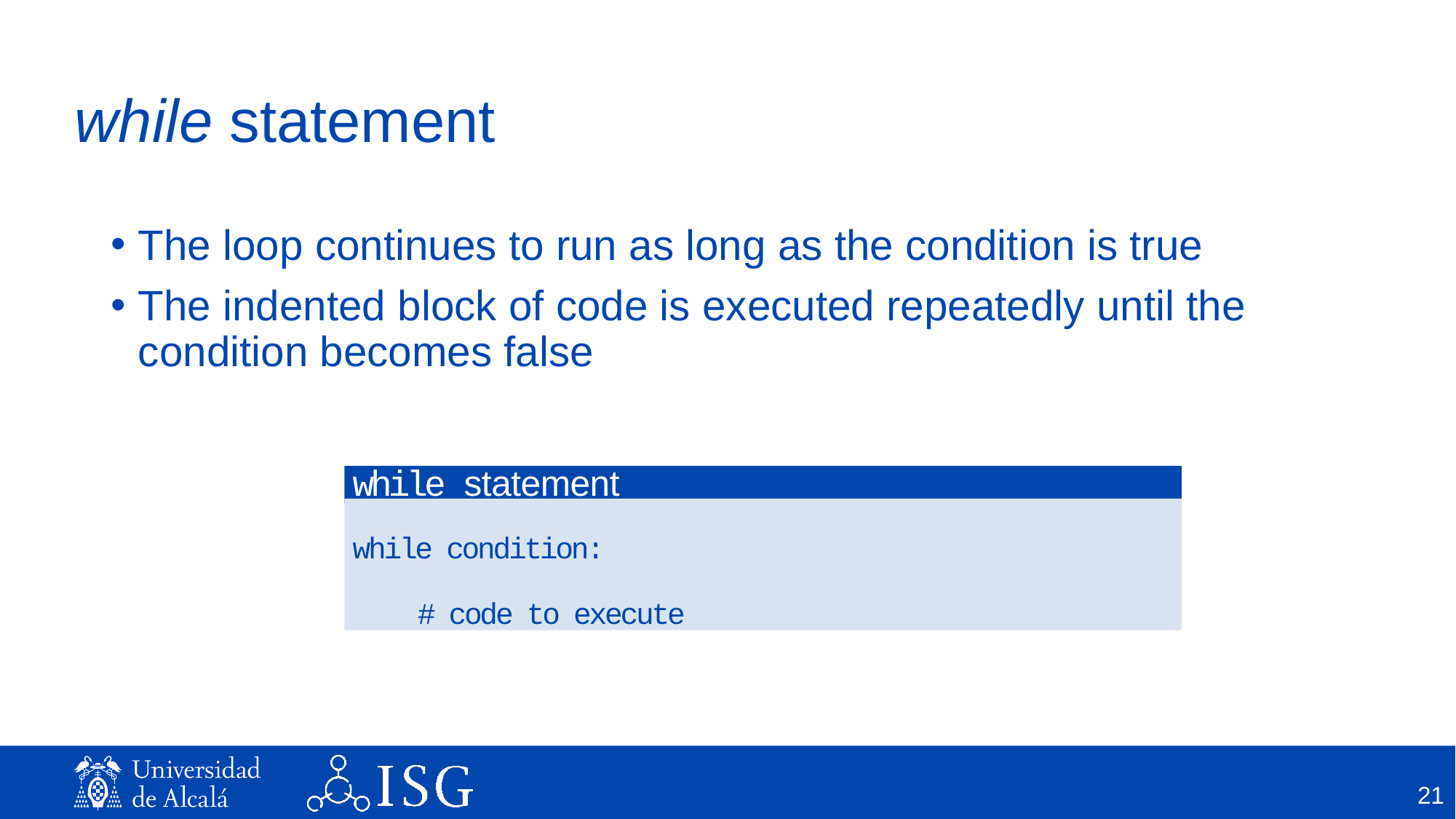

# while statement
The loop continues to run as long as the condition is true
The indented block of code is executed repeatedly until the condition becomes false
while statement
while condition:
    # code to execute